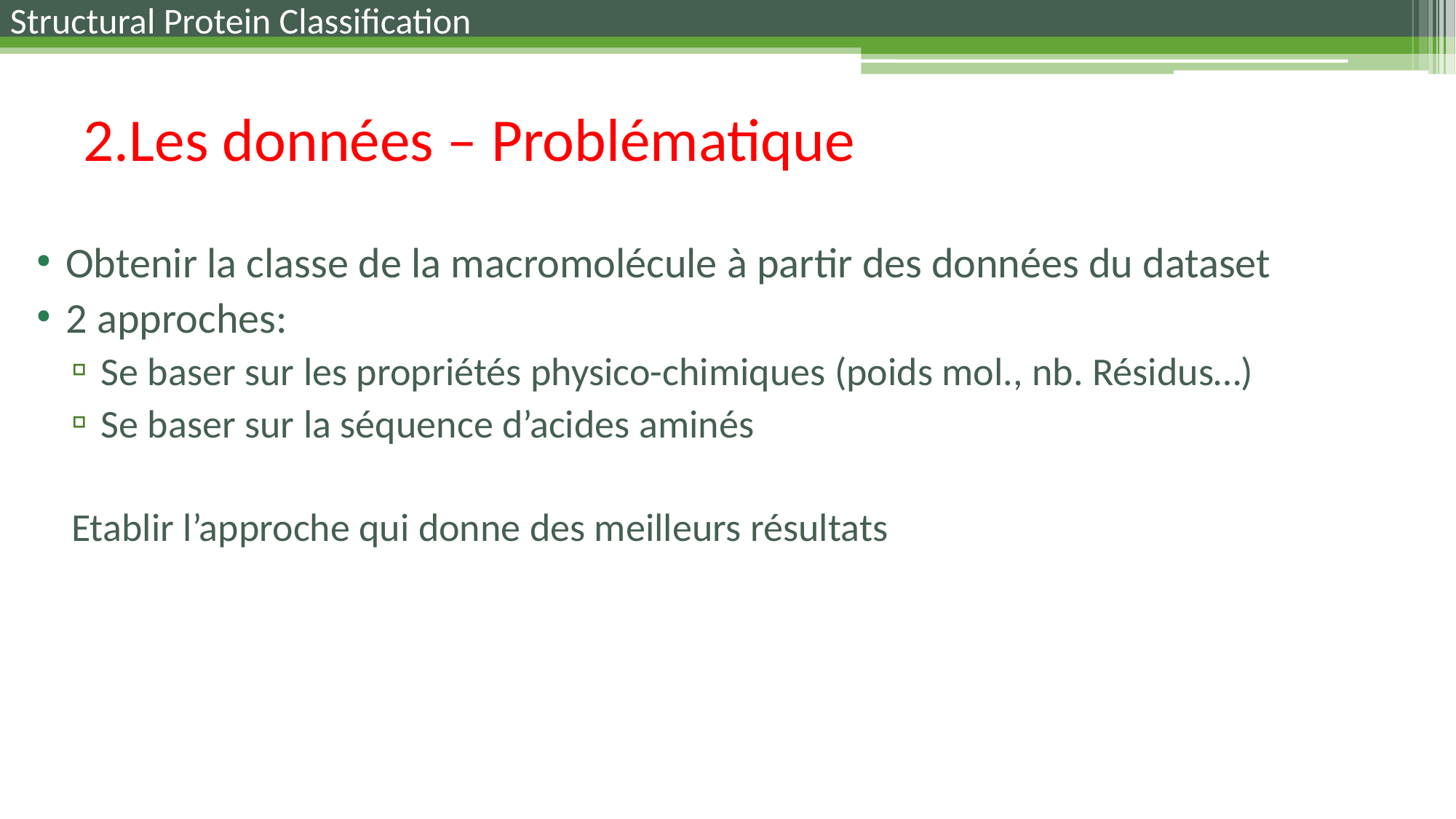

Structural Protein Classification
# 2.Les données – Problématique
Obtenir la classe de la macromolécule à partir des données du dataset
2 approches:
Se baser sur les propriétés physico-chimiques (poids mol., nb. Résidus…)
Se baser sur la séquence d’acides aminés

Etablir l’approche qui donne des meilleurs résultats